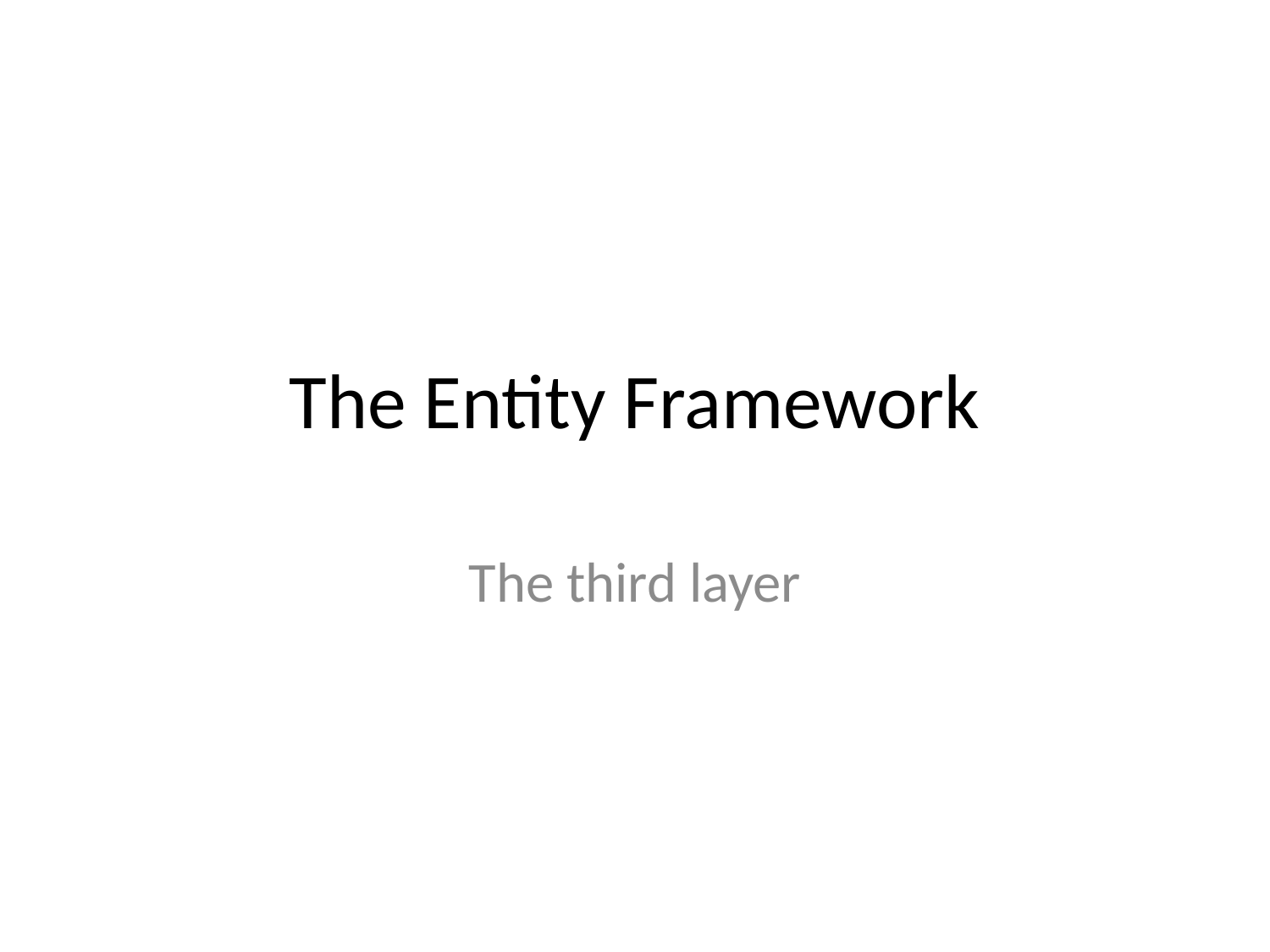

# The Entity Framework
The third layer